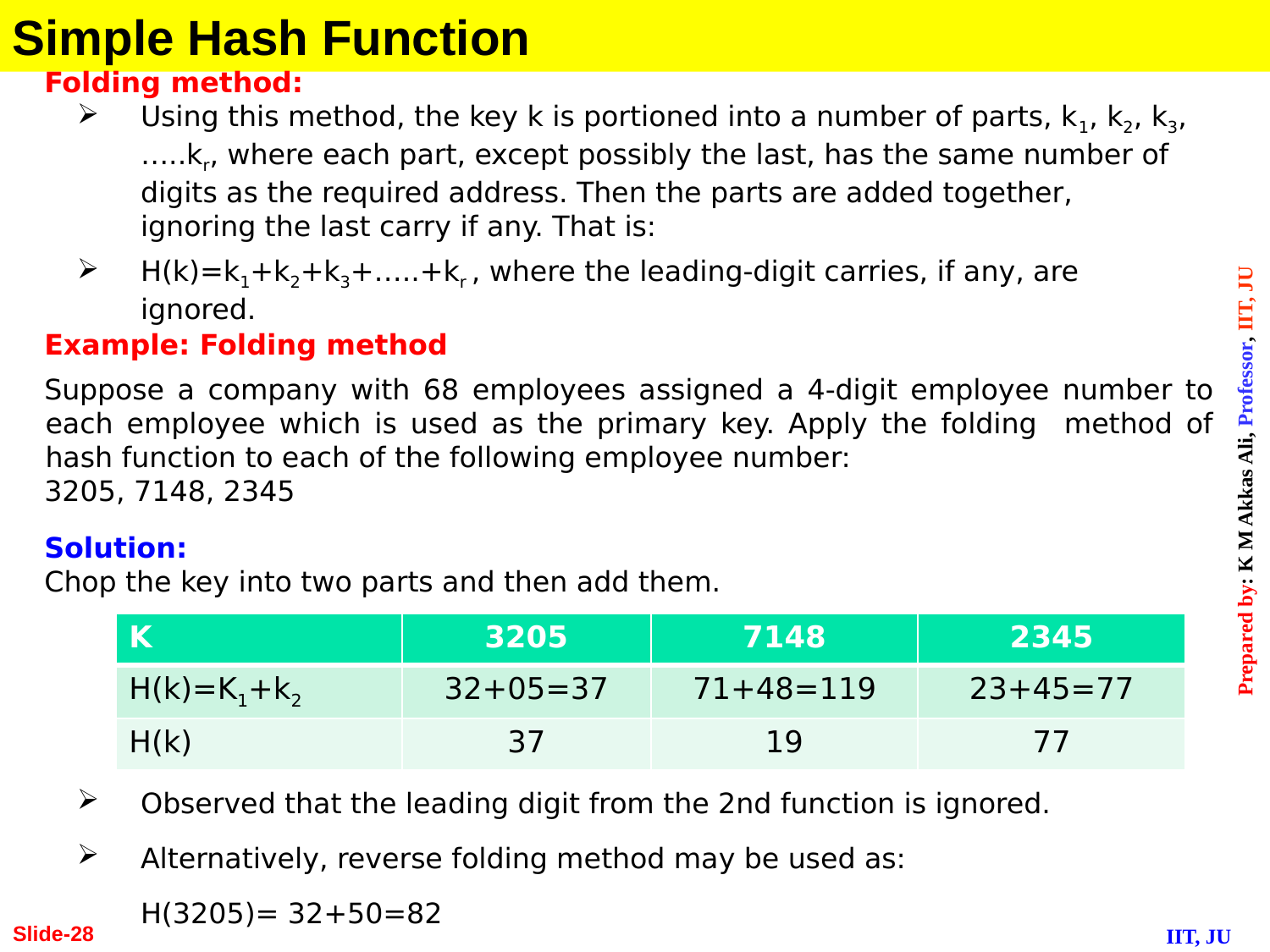

Simple Hash Function
Folding method:
Using this method, the key k is portioned into a number of parts, k1, k2, k3, …..kr, where each part, except possibly the last, has the same number of digits as the required address. Then the parts are added together, ignoring the last carry if any. That is:
H(k)=k1+k2+k3+…..+kr , where the leading-digit carries, if any, are ignored.
Example: Folding method
Suppose a company with 68 employees assigned a 4-digit employee number to each employee which is used as the primary key. Apply the folding  method of hash function to each of the following employee number:
3205, 7148, 2345

Solution:
Chop the key into two parts and then add them.

Observed that the leading digit from the 2nd function is ignored.
Alternatively, reverse folding method may be used as:
	H(3205)= 32+50=82
| K | 3205 | 7148 | 2345 |
| --- | --- | --- | --- |
| H(k)=K1+k2 | 32+05=37 | 71+48=119 | 23+45=77 |
| H(k) | 37 | 19 | 77 |
Slide-28